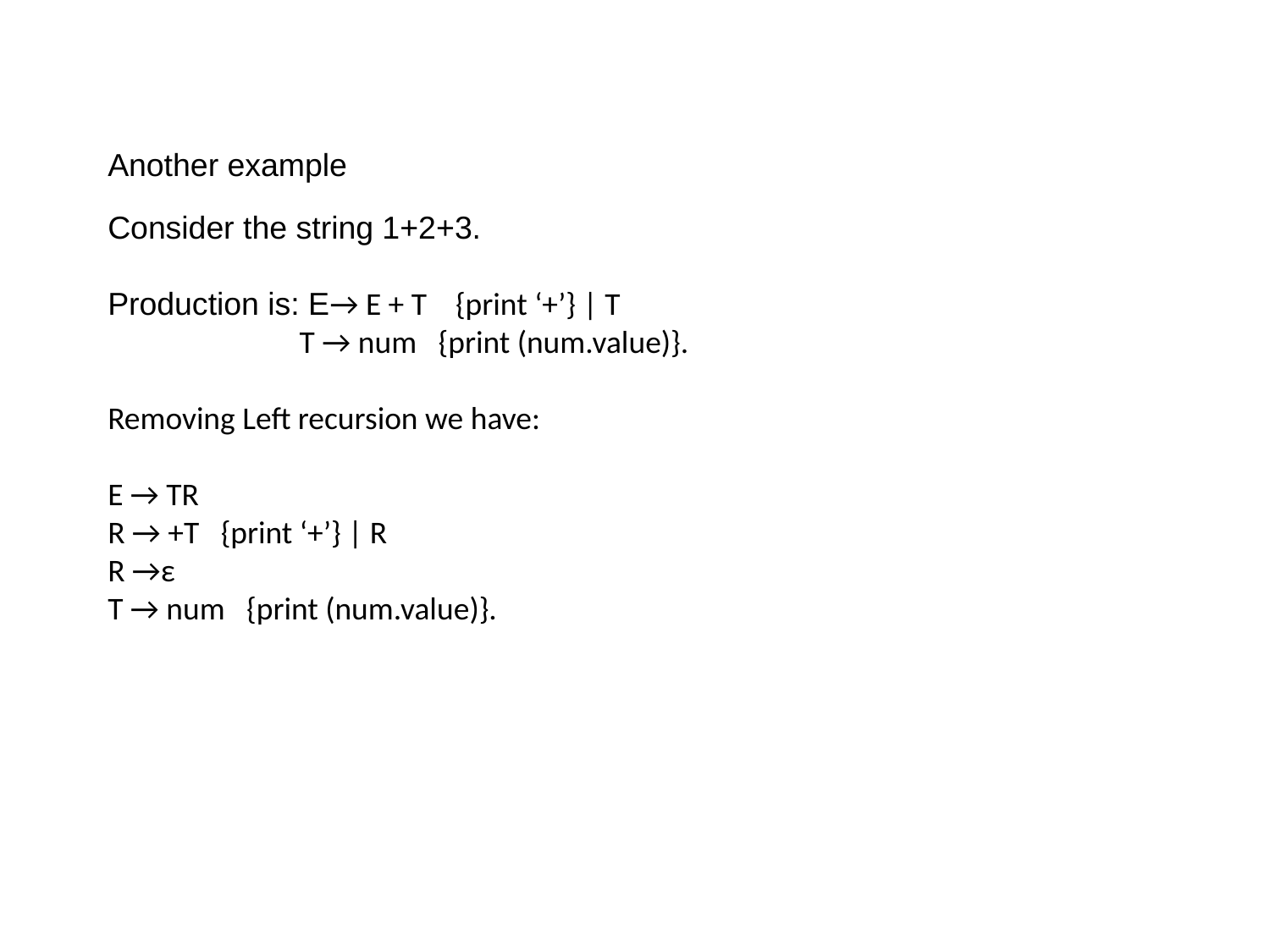

Another example
# Consider the string 1+2+3.

Production is: E→ E + T    {print ‘+’} | T
	         T → num   {print (num.value)}.

Removing Left recursion we have:

E → TR
R → +T   {print ‘+’} | R
R →ε
T → num   {print (num.value)}.